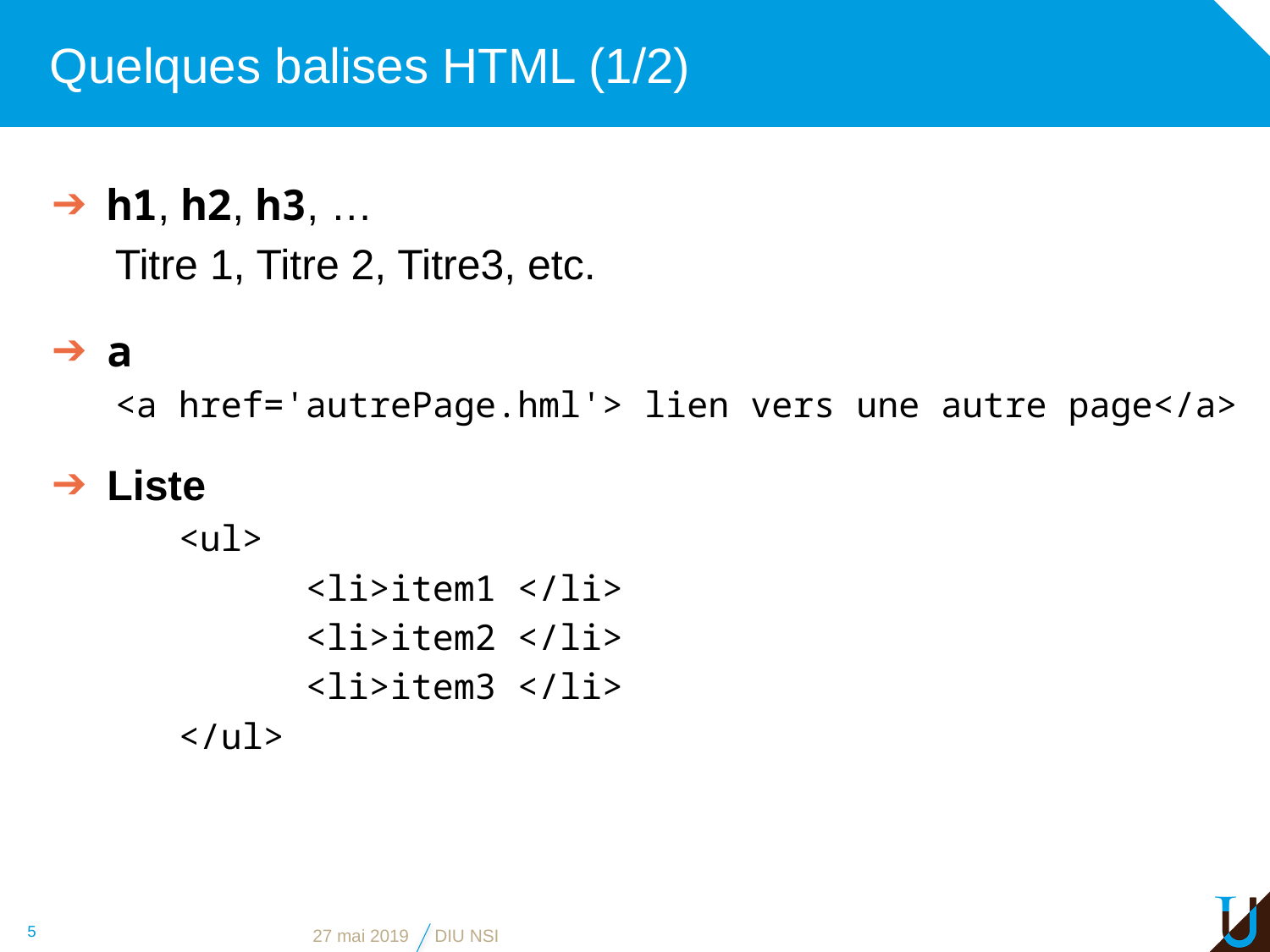

# Quelques balises HTML (1/2)
h1, h2, h3, …
Titre 1, Titre 2, Titre3, etc.
a
<a href='autrePage.hml'> lien vers une autre page</a>
Liste
	<ul>
		<li>item1 </li>
		<li>item2 </li>
		<li>item3 </li>
	</ul>

5
27 mai 2019
DIU NSI